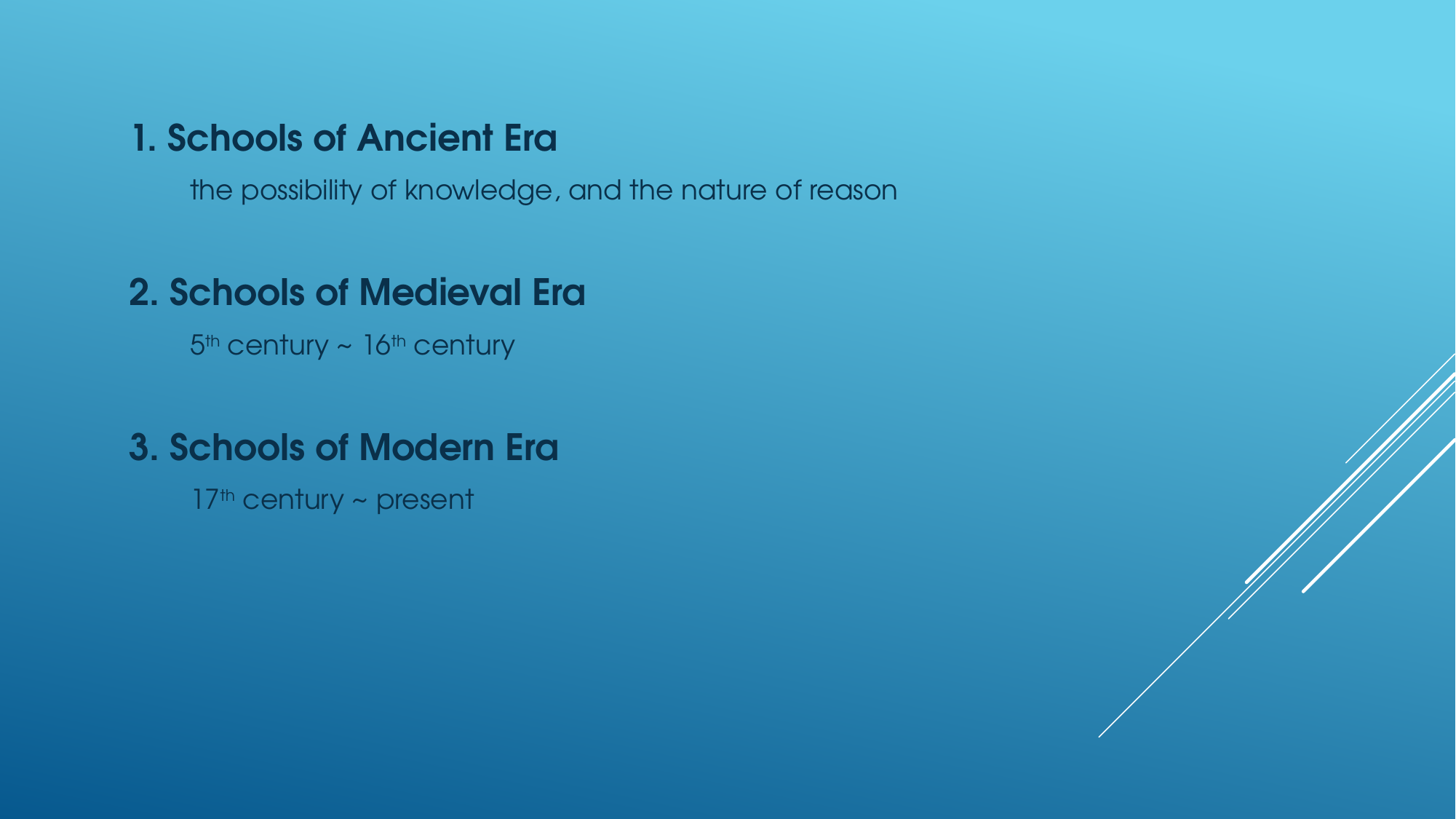

1. Schools of Ancient Era
        the possibility of knowledge, and the nature of reason

2. Schools of Medieval Era
        5th century ~ 16th century

3. Schools of Modern Era
        17th century ~ present